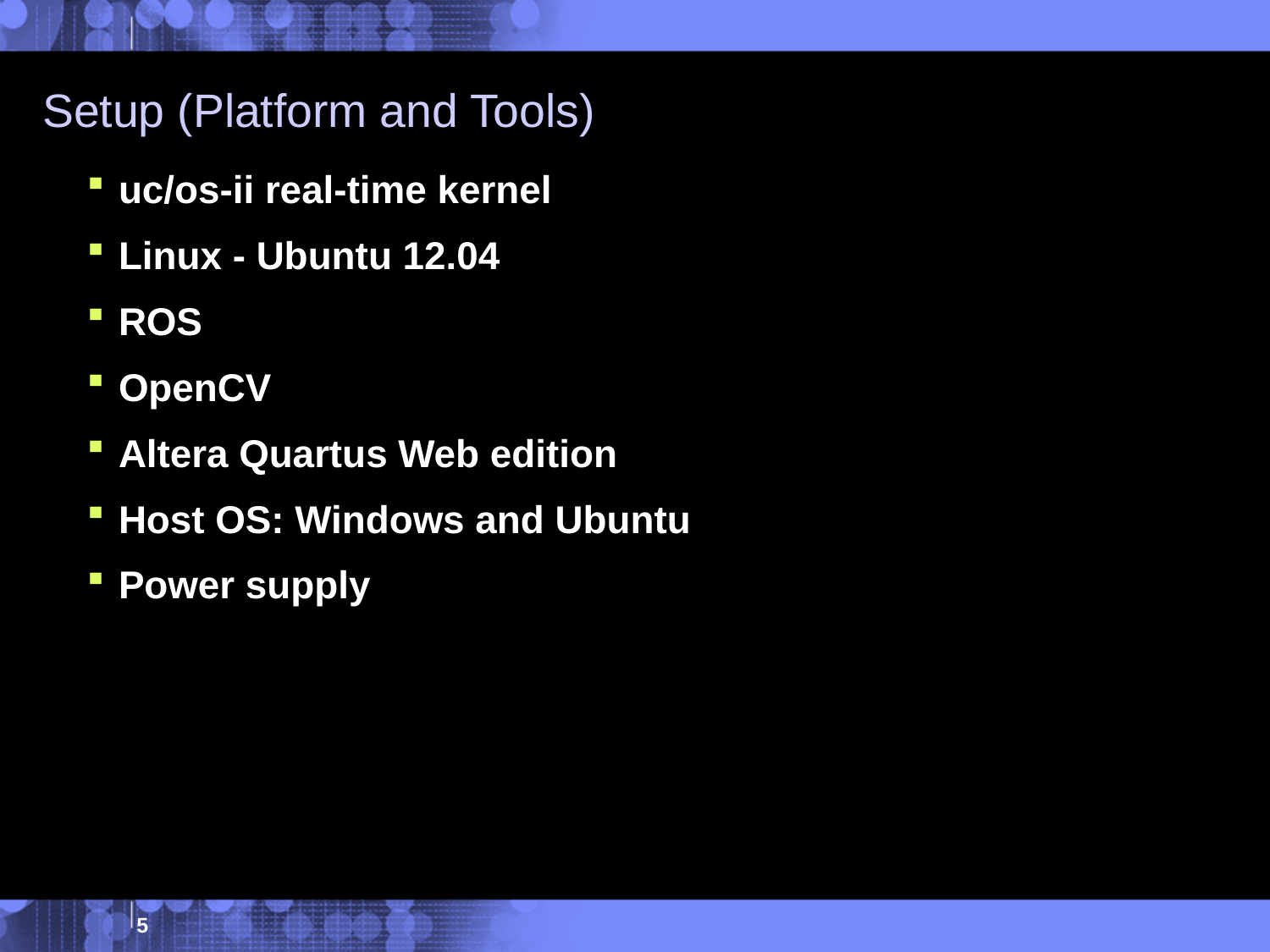

# Setup (Platform and Tools)
uc/os-ii real-time kernel
Linux - Ubuntu 12.04
ROS
OpenCV
Altera Quartus Web edition
Host OS: Windows and Ubuntu
Power supply
5